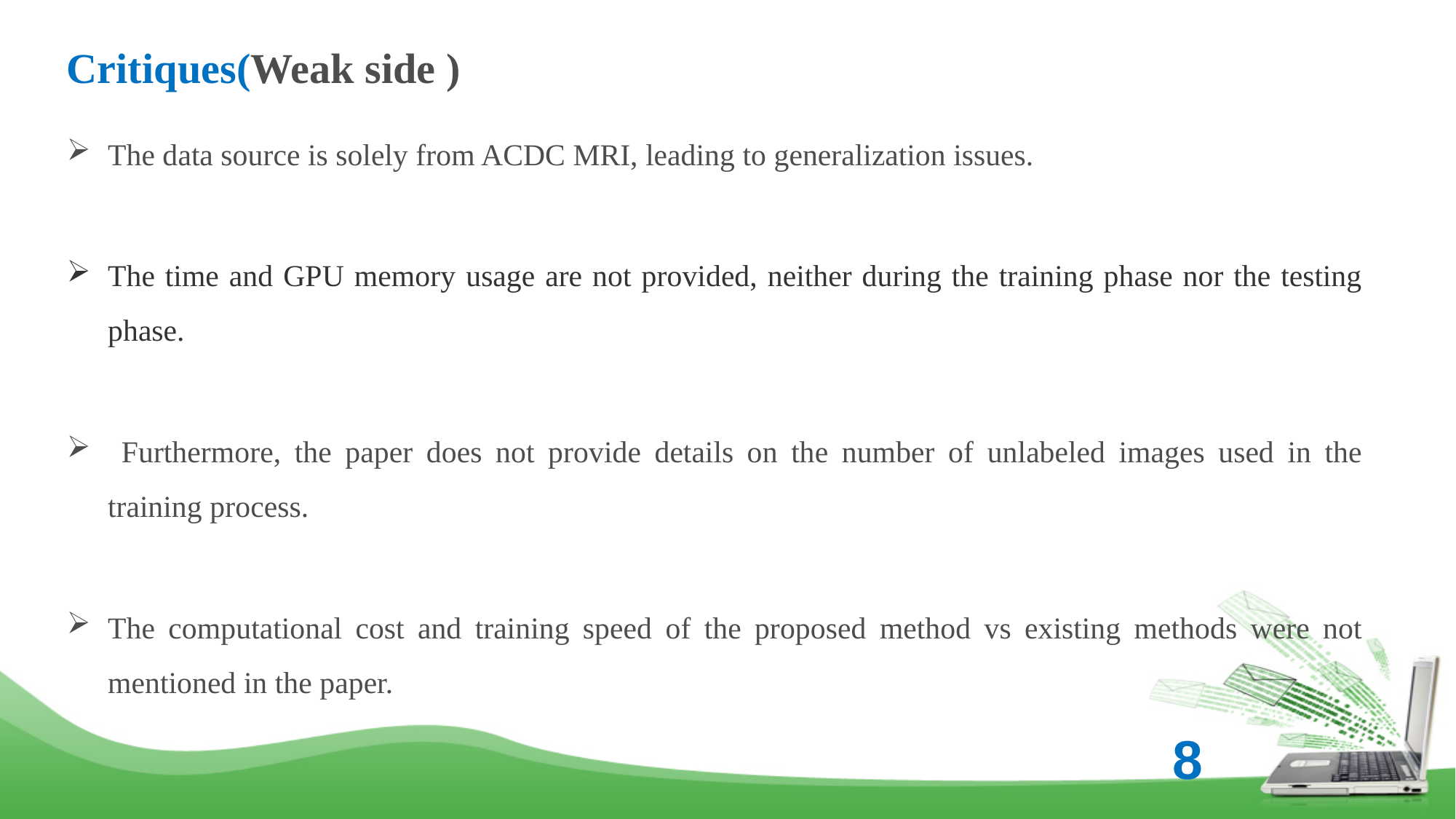

# Critiques(Weak side )
The data source is solely from ACDC MRI, leading to generalization issues.

The time and GPU memory usage are not provided, neither during the training phase nor the testing phase.

 Furthermore, the paper does not provide details on the number of unlabeled images used in the training process.

The computational cost and training speed of the proposed method vs existing methods were not mentioned in the paper.
8